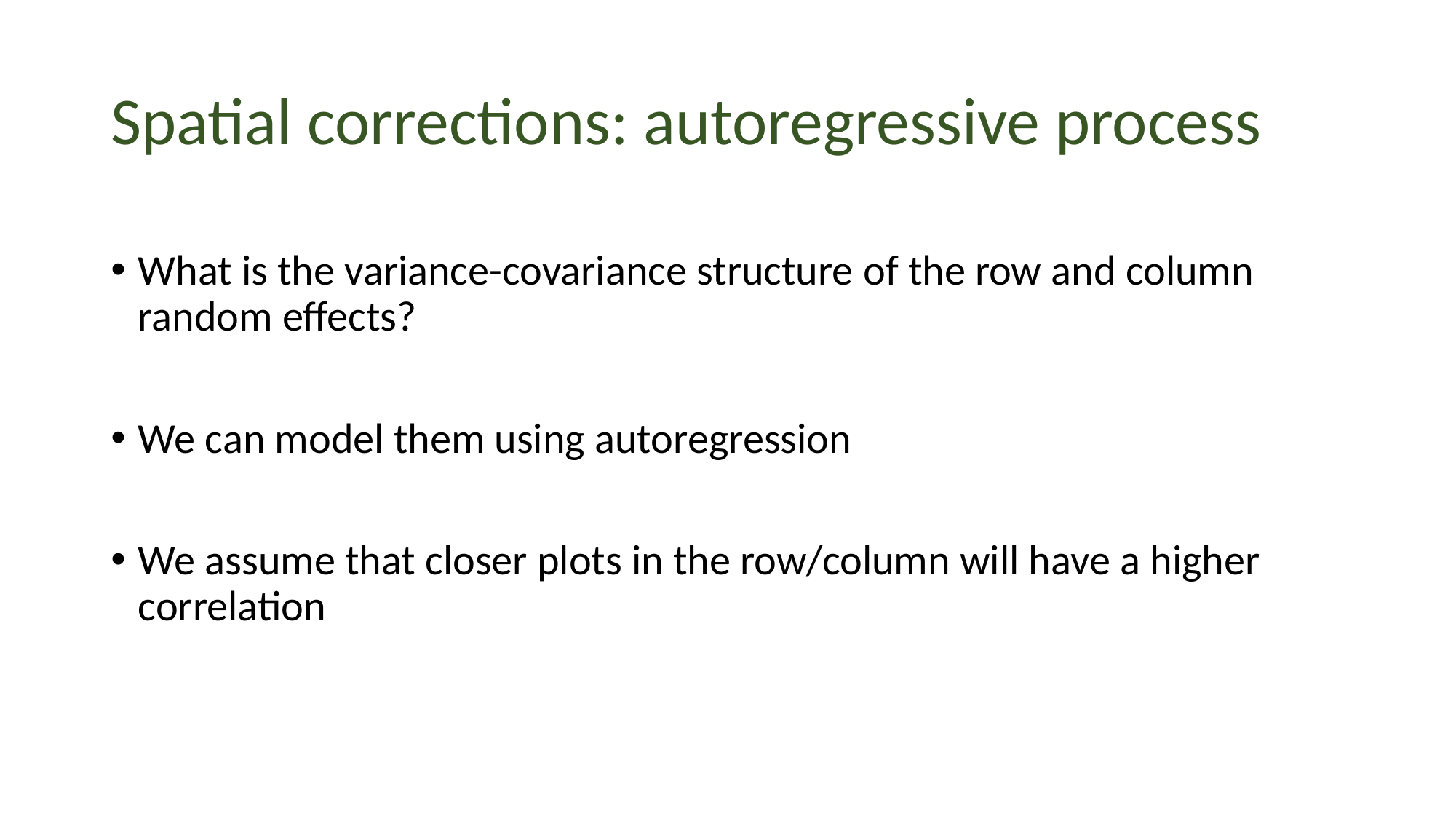

# Spatial corrections: autoregressive process
What is the variance-covariance structure of the row and column random effects?

We can model them using autoregression

We assume that closer plots in the row/column will have a higher correlation